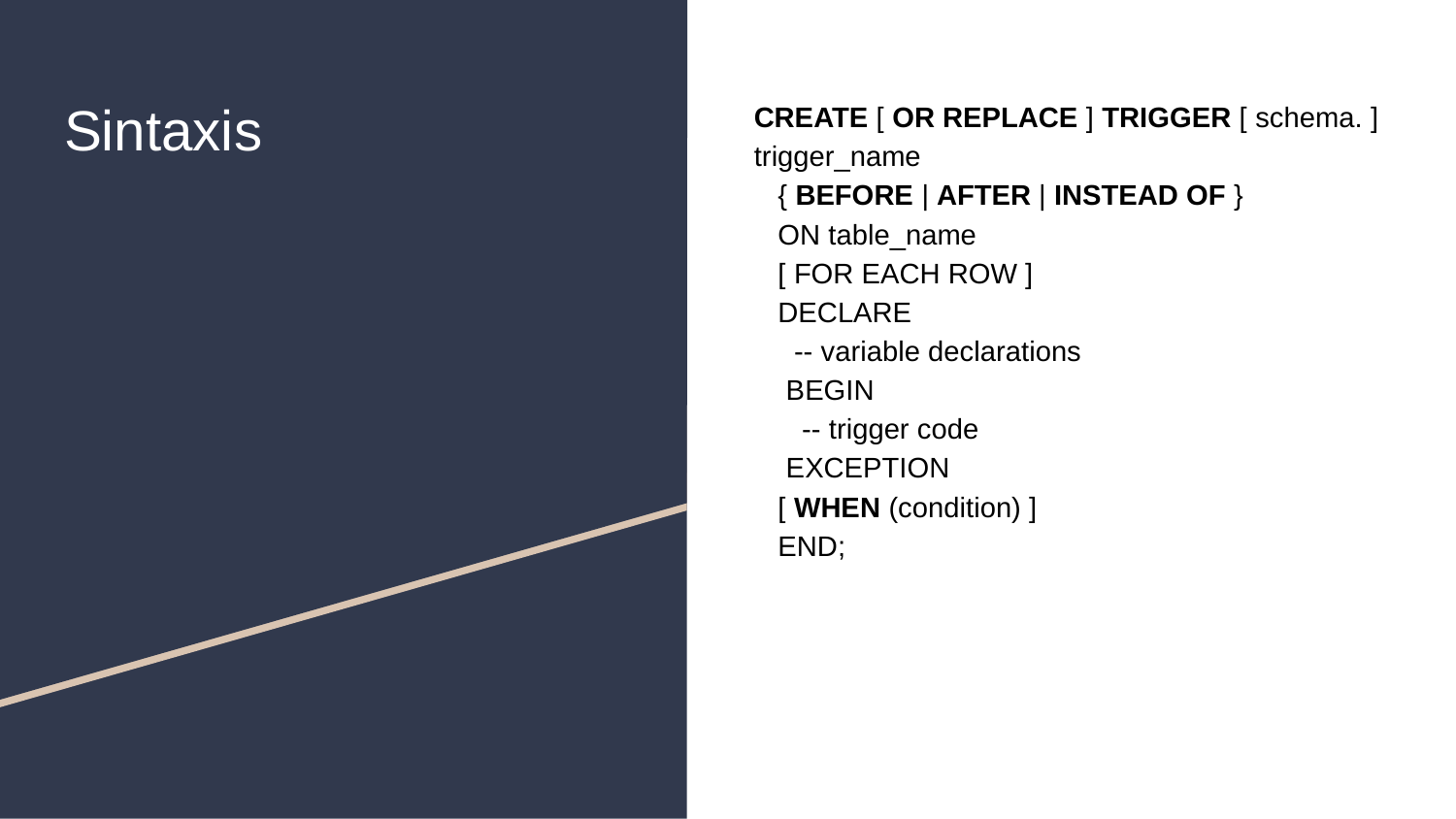

# Sintaxis
CREATE [ OR REPLACE ] TRIGGER [ schema. ] trigger_name
   { BEFORE | AFTER | INSTEAD OF }
   ON table_name
   [ FOR EACH ROW ]
   DECLARE
     -- variable declarations
    BEGIN
      -- trigger code
    EXCEPTION
   [ WHEN (condition) ]
   END;